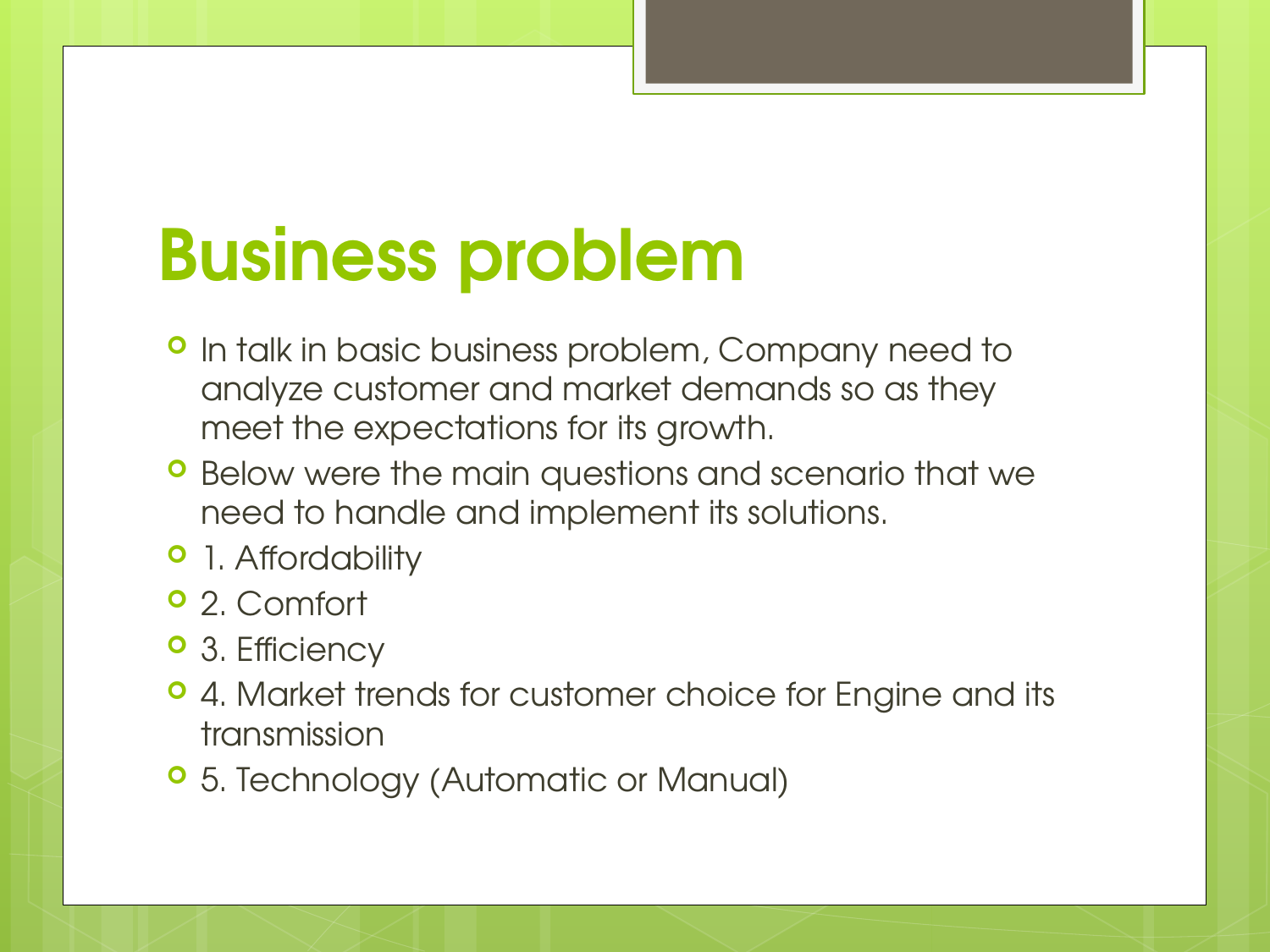

# Business problem
In talk in basic business problem, Company need to analyze customer and market demands so as they meet the expectations for its growth.
Below were the main questions and scenario that we need to handle and implement its solutions.
1. Affordability
2. Comfort
3. Efficiency
4. Market trends for customer choice for Engine and its transmission
5. Technology (Automatic or Manual)